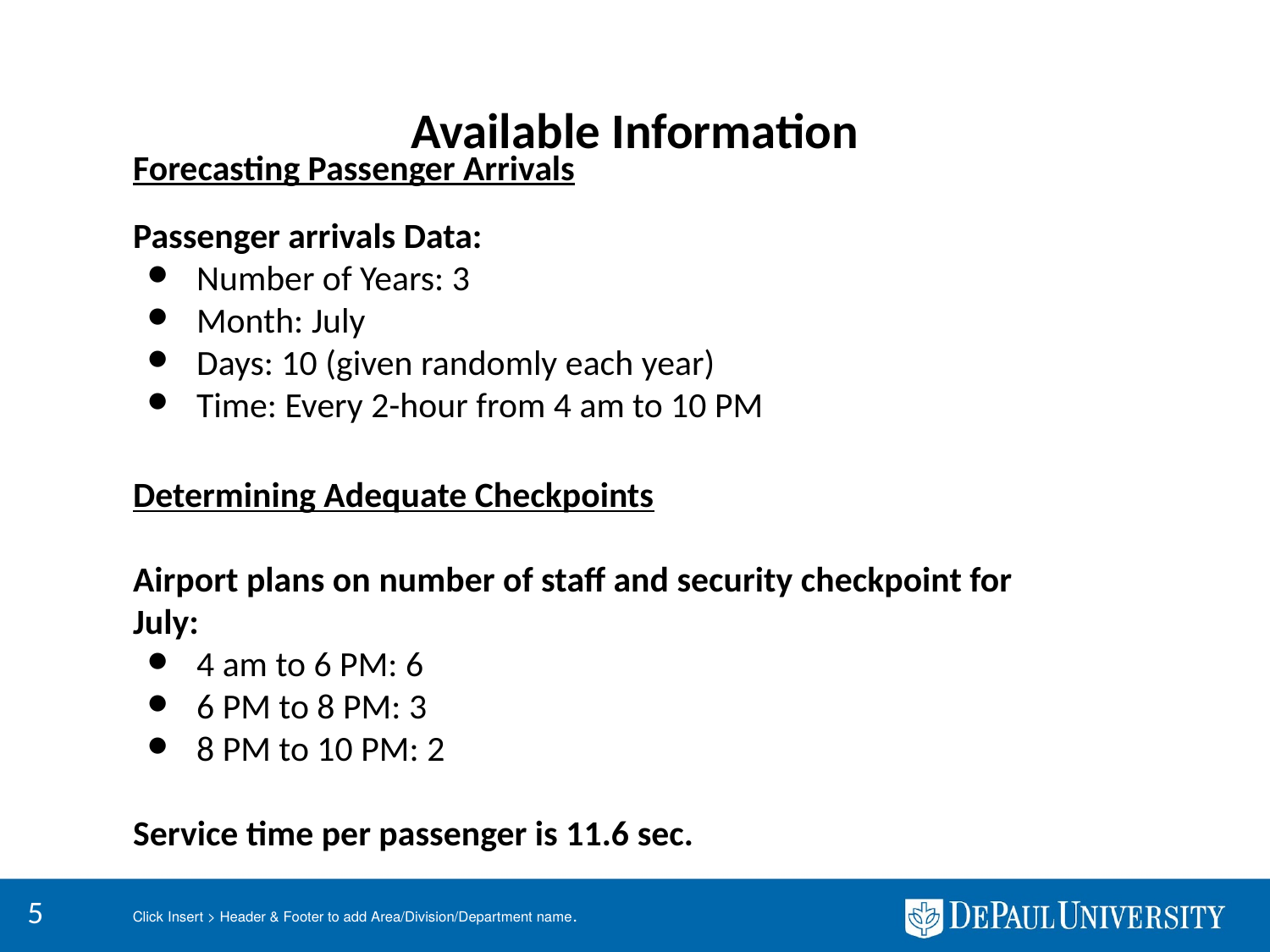

# Available Information

Forecasting Passenger Arrivals

Passenger arrivals Data:
Number of Years: 3
Month: July
Days: 10 (given randomly each year)
Time: Every 2-hour from 4 am to 10 PM
Determining Adequate Checkpoints

Airport plans on number of staff and security checkpoint for July:
4 am to 6 PM: 6
6 PM to 8 PM: 3
8 PM to 10 PM: 2

Service time per passenger is 11.6 sec.
5
Click Insert > Header & Footer to add Area/Division/Department name.